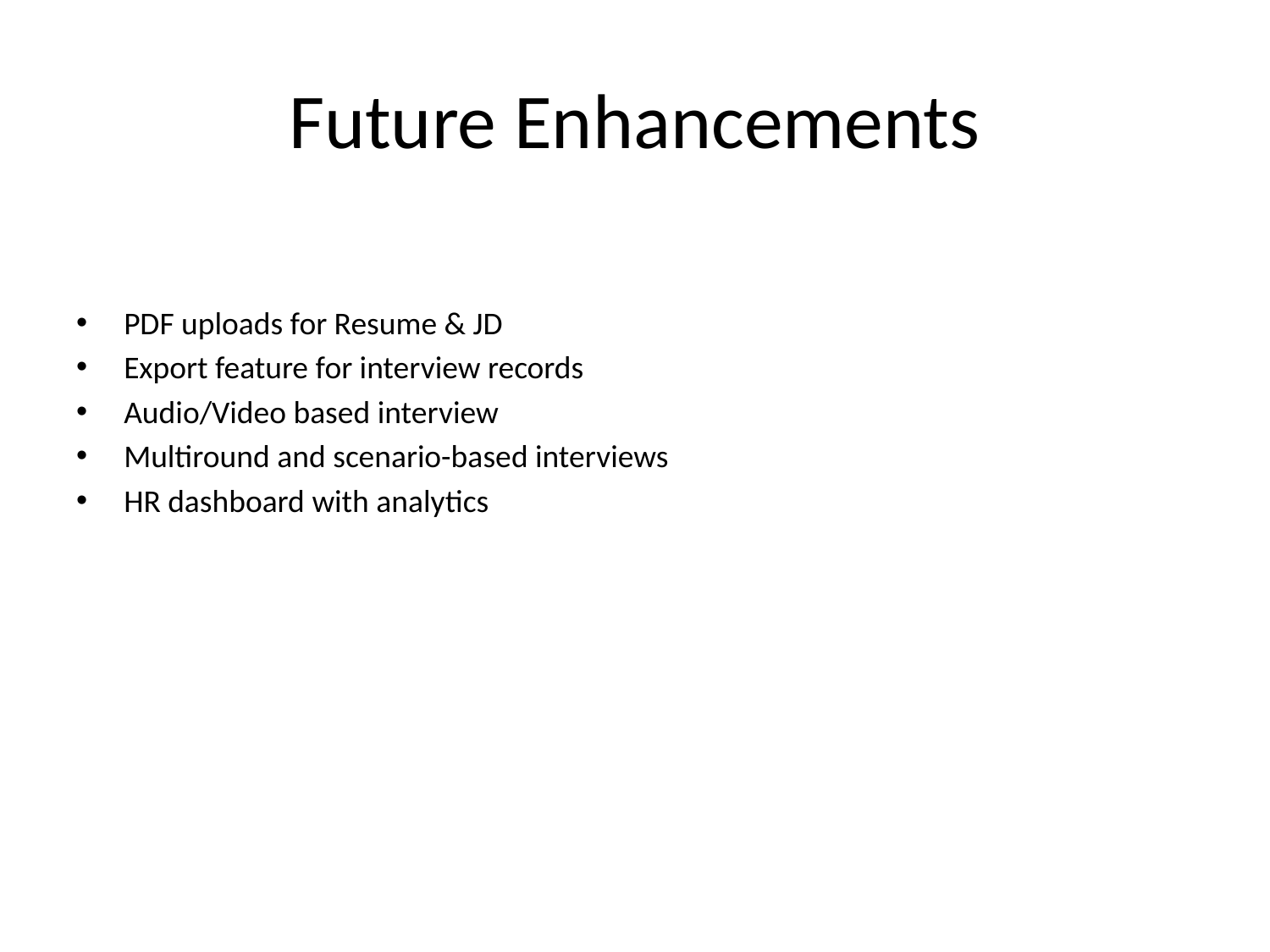

# Future Enhancements

PDF uploads for Resume & JD
Export feature for interview records
Audio/Video based interview
Multiround and scenario-based interviews
HR dashboard with analytics